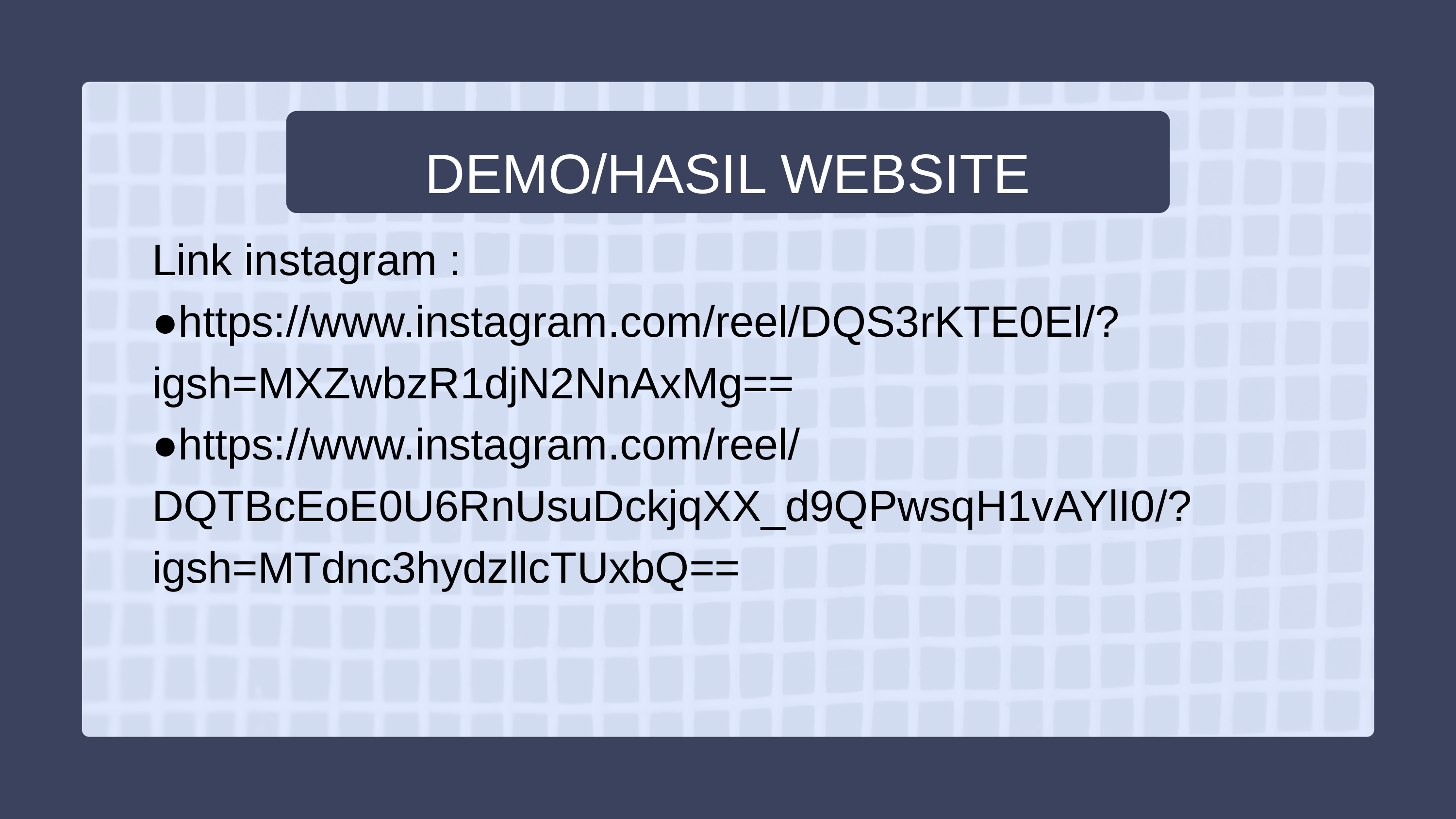

DEMO/HASIL WEBSITE
Link instagram :
●https://www.instagram.com/reel/DQS3rKTE0El/?igsh=MXZwbzR1djN2NnAxMg==
●https://www.instagram.com/reel/DQTBcEoE0U6RnUsuDckjqXX_d9QPwsqH1vAYlI0/?igsh=MTdnc3hydzllcTUxbQ==